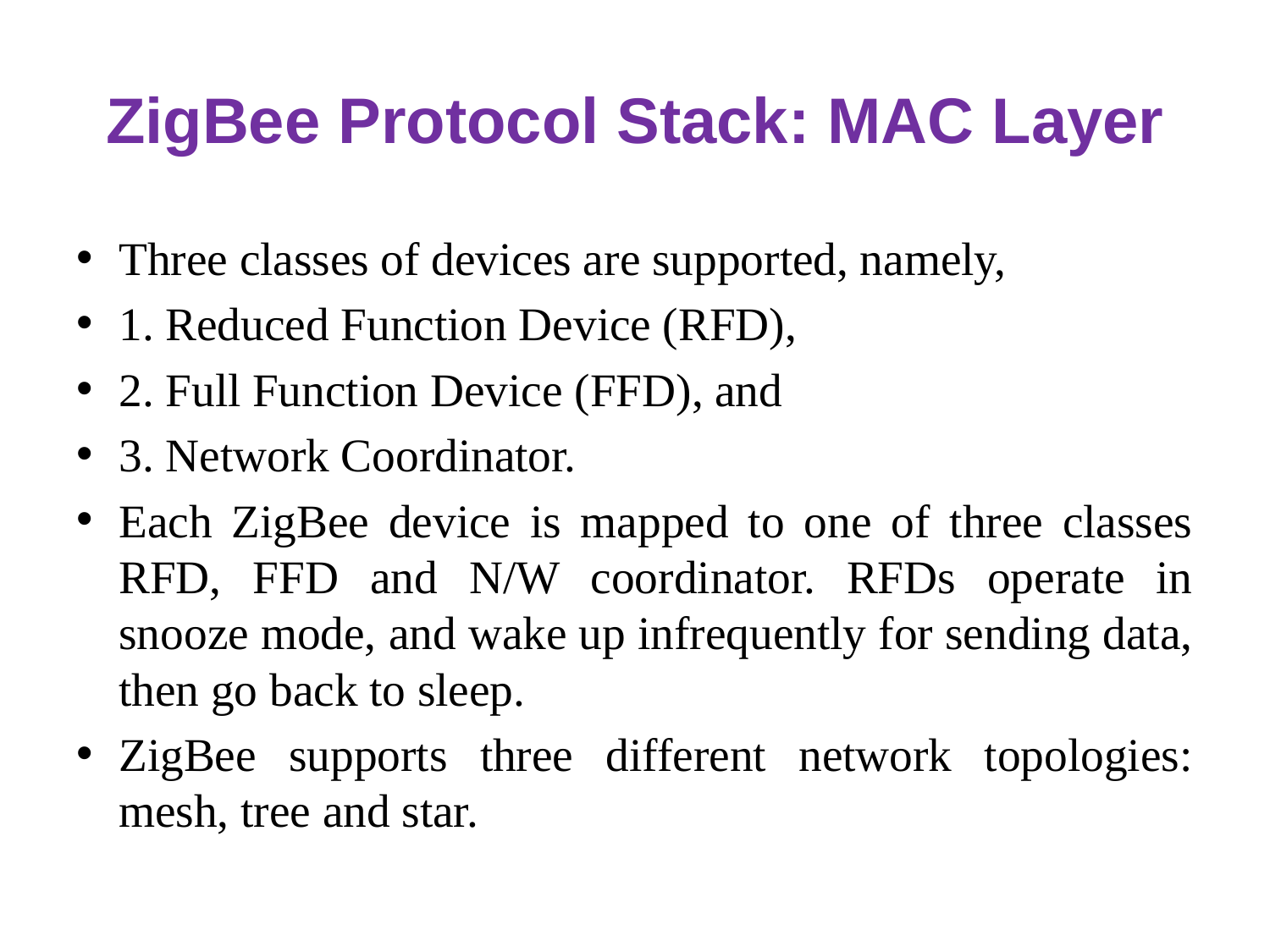

# ZigBee Protocol Stack: MAC Layer
Three classes of devices are supported, namely,
1. Reduced Function Device (RFD),
2. Full Function Device (FFD), and
3. Network Coordinator.
Each ZigBee device is mapped to one of three classes RFD, FFD and N/W coordinator. RFDs operate in snooze mode, and wake up infrequently for sending data, then go back to sleep.
ZigBee supports three different network topologies: mesh, tree and star.